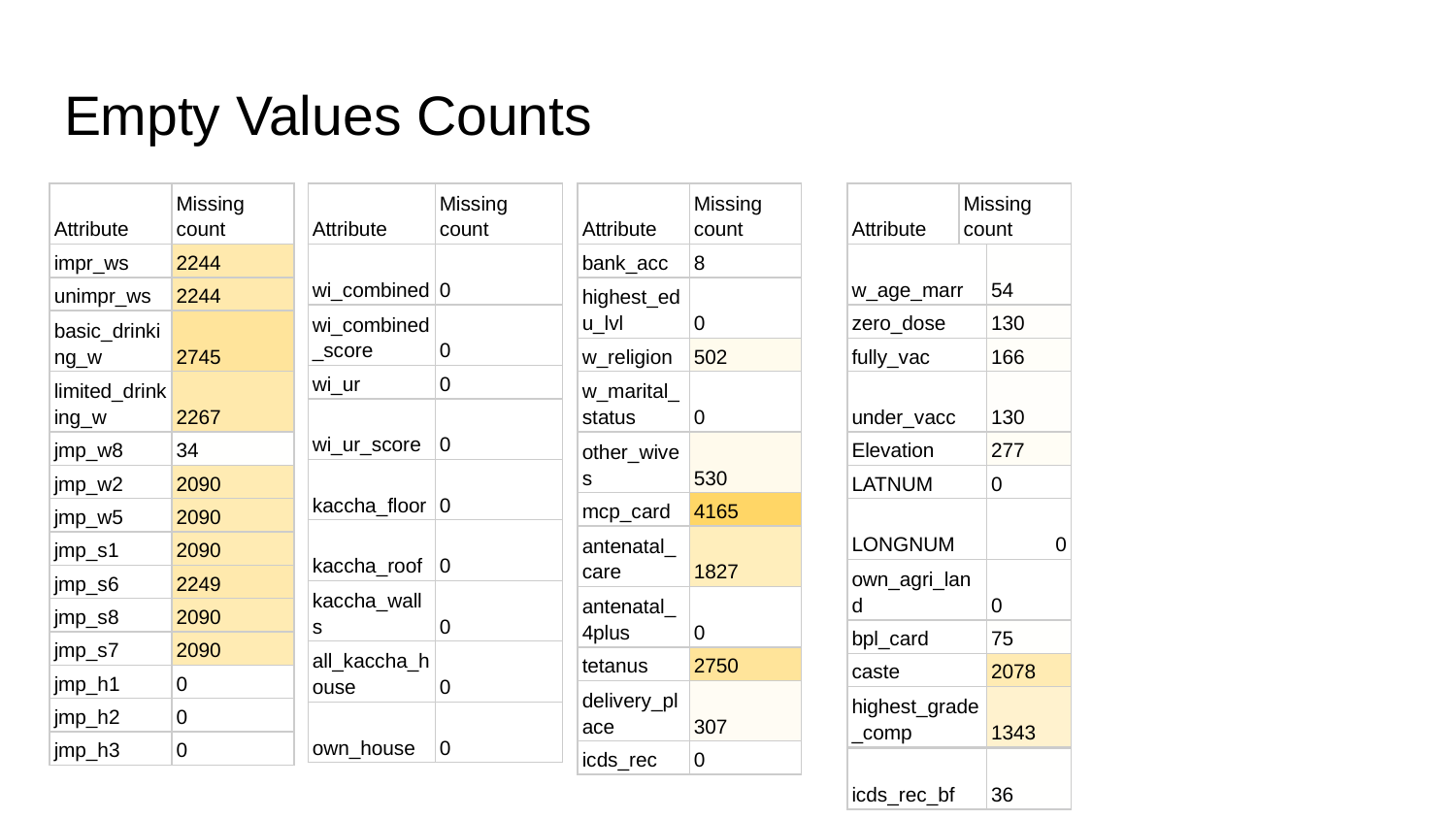

# Empty Values Counts

| Attribute | Missing count |
| --- | --- |
| impr\_ws | 2244 |
| unimpr\_ws | 2244 |
| basic\_drinking\_w | 2745 |
| limited\_drinking\_w | 2267 |
| jmp\_w8 | 34 |
| jmp\_w2 | 2090 |
| jmp\_w5 | 2090 |
| jmp\_s1 | 2090 |
| jmp\_s6 | 2249 |
| jmp\_s8 | 2090 |
| jmp\_s7 | 2090 |
| jmp\_h1 | 0 |
| jmp\_h2 | 0 |
| jmp\_h3 | 0 |
| Attribute | Missing count |
| --- | --- |
| Attribute | Missing count |
| --- | --- |
| Attribute | Missing count |
| --- | --- |
| wi\_combined | 0 |
| --- | --- |
| wi\_combined\_score | 0 |
| wi\_ur | 0 |
| wi\_ur\_score | 0 |
| kaccha\_floor | 0 |
| kaccha\_roof | 0 |
| kaccha\_walls | 0 |
| all\_kaccha\_house | 0 |
| own\_house | 0 |
| bank\_acc | 8 |
| --- | --- |
| highest\_edu\_lvl | 0 |
| w\_religion | 502 |
| w\_marital\_status | 0 |
| other\_wives | 530 |
| mcp\_card | 4165 |
| antenatal\_care | 1827 |
| antenatal\_4plus | 0 |
| tetanus | 2750 |
| delivery\_place | 307 |
| icds\_rec | 0 |
| w\_age\_marr | 54 |
| --- | --- |
| zero\_dose | 130 |
| fully\_vac | 166 |
| under\_vacc | 130 |
| Elevation | 277 |
| LATNUM | 0 |
| LONGNUM | 0 |
| own\_agri\_land | 0 |
| --- | --- |
| bpl\_card | 75 |
| caste | 2078 |
| highest\_grade\_comp | 1343 |
| icds\_rec\_bf | 36 |
| --- | --- |